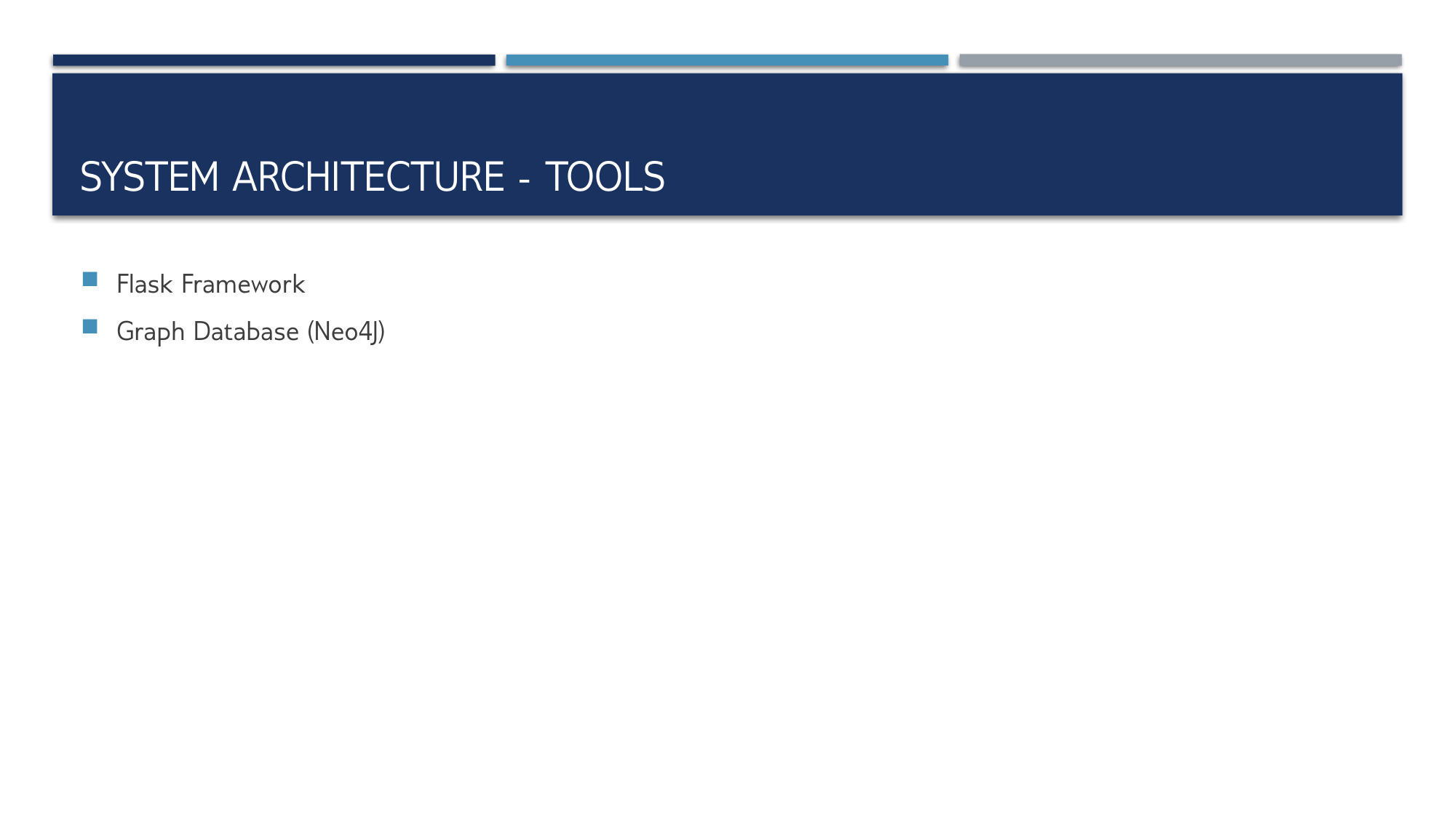

# SYSTEM Architecture - Tools
Flask Framework
Graph Database (Neo4J)